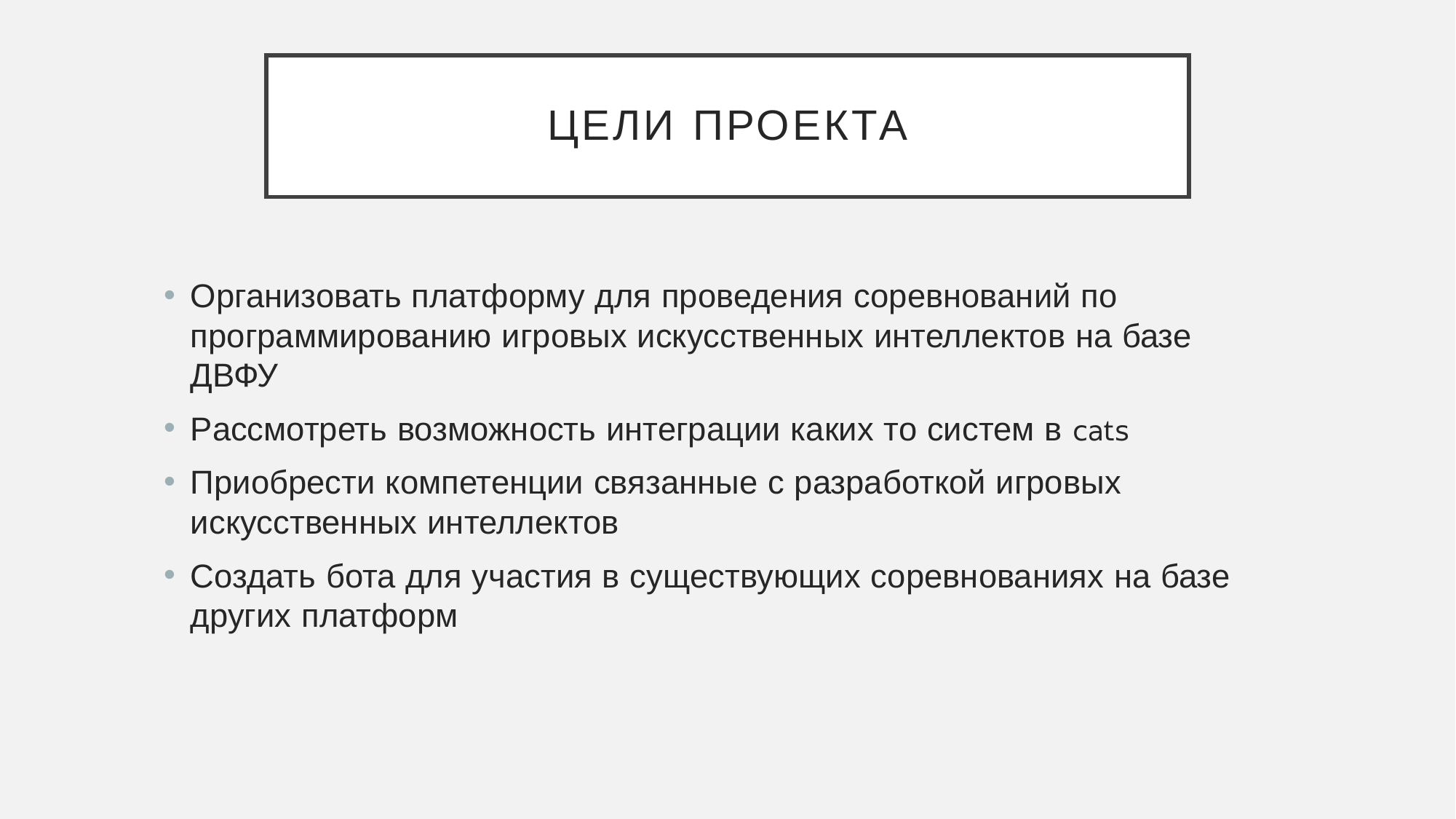

# Цели проекта
Организовать платформу для проведения соревнований по программированию игровых искусственных интеллектов на базе ДВФУ
Рассмотреть возможность интеграции каких то систем в cats
Приобрести компетенции связанные с разработкой игровых искусственных интеллектов
Создать бота для участия в существующих соревнованиях на базе других платформ